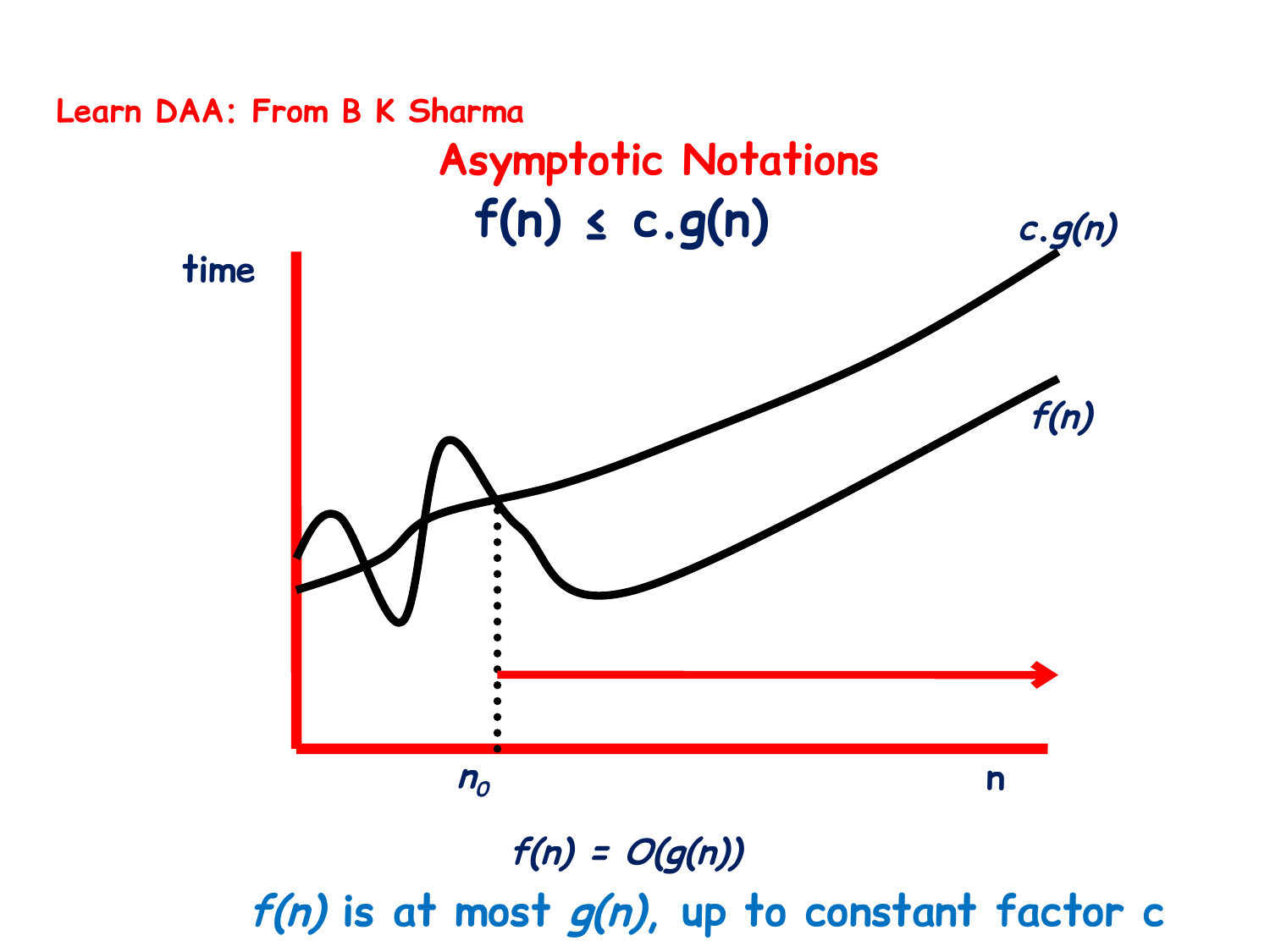

Learn DAA: From B K Sharma
Asymptotic Notations
f(n) ≤ c.g(n)
c.g(n)
time

f(n)

n0

n
f(n) = O(g(n))
f(n) is at most g(n), up to constant factor c